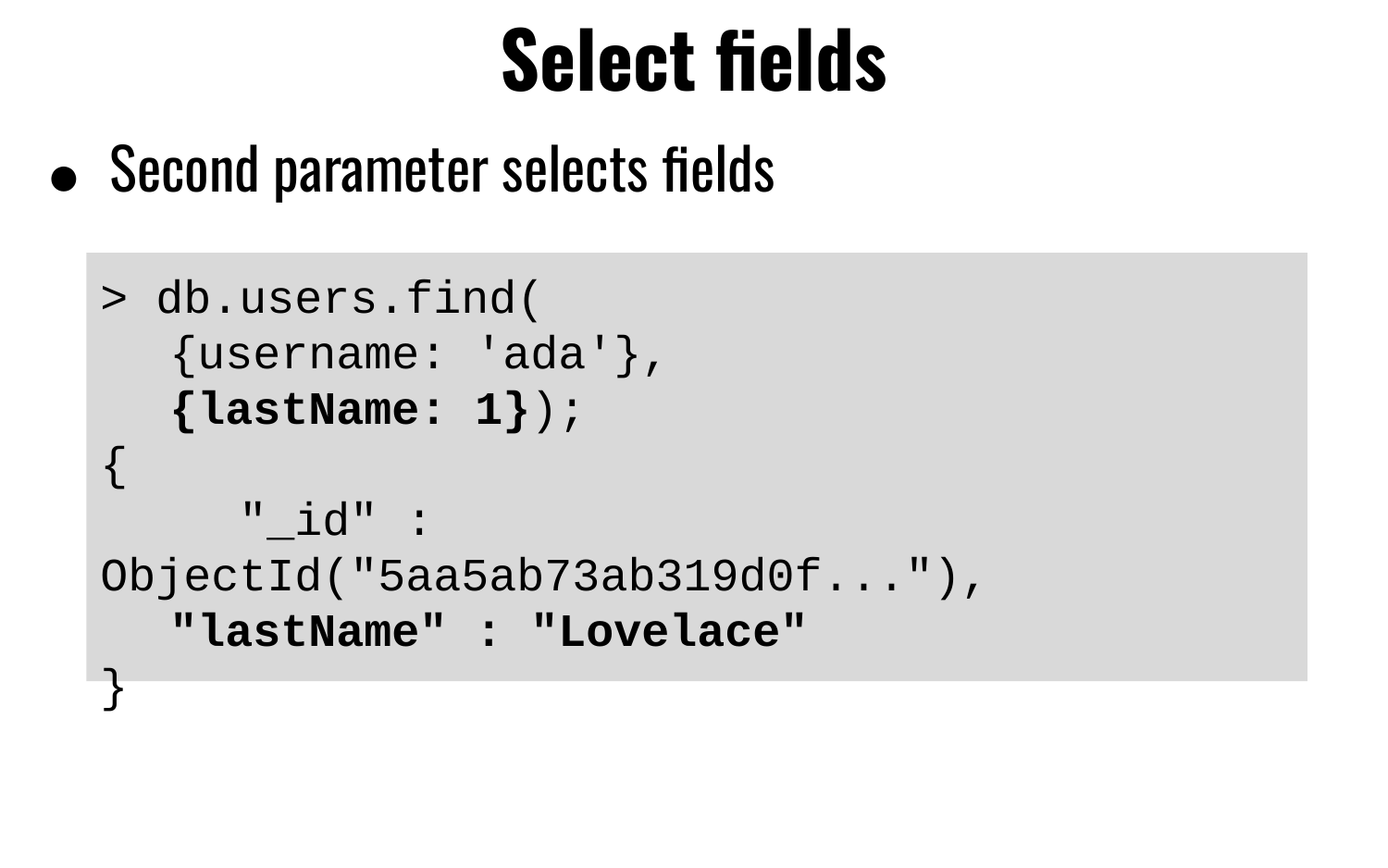

# Select fields
Second parameter selects fields
> db.users.find(
{username: 'ada'},
{lastName: 1});
{
	"_id" : ObjectId("5aa5ab73ab319d0f..."),
"lastName" : "Lovelace"
}